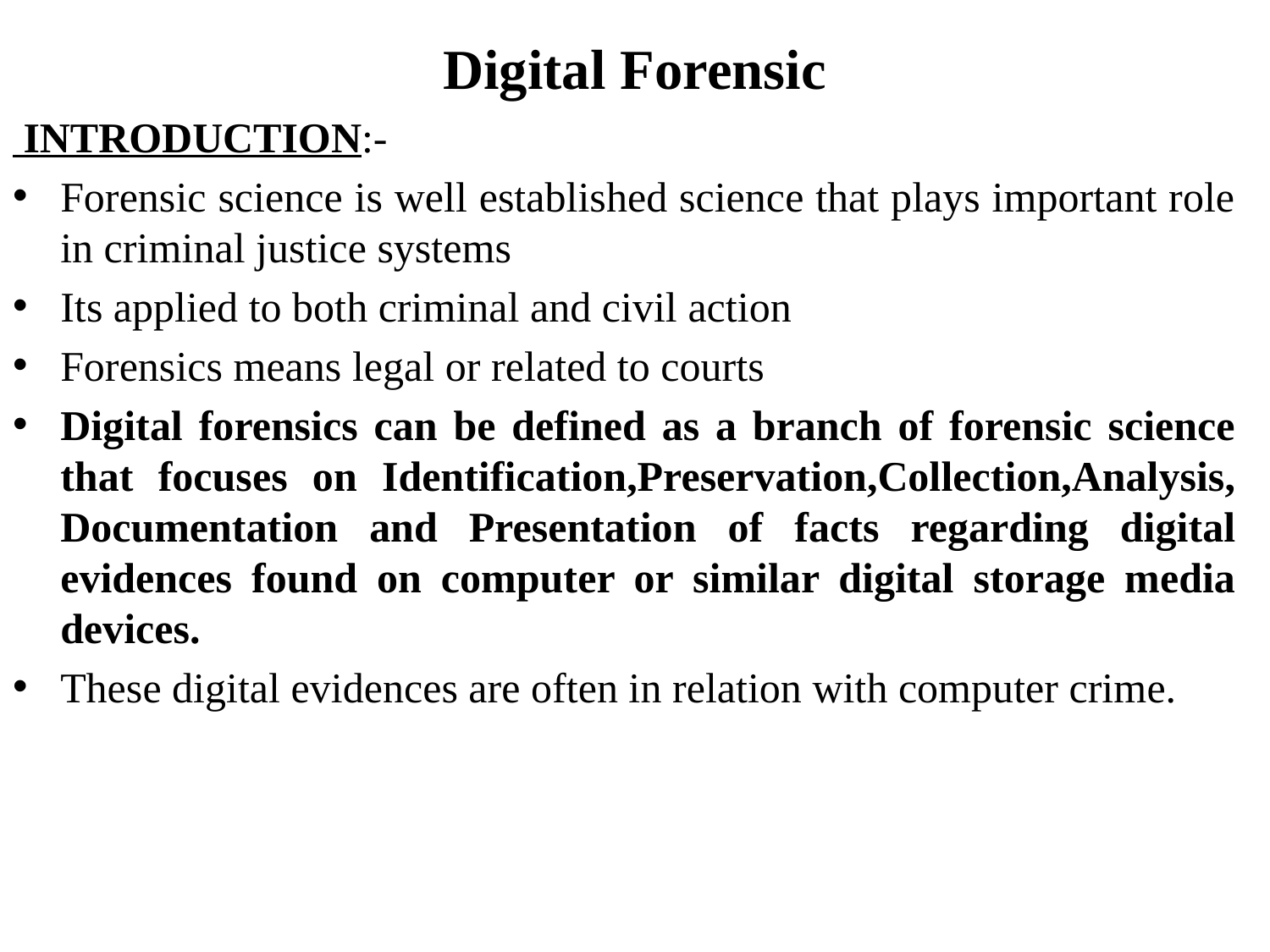

# Digital Forensic
 INTRODUCTION:-
Forensic science is well established science that plays important role in criminal justice systems
Its applied to both criminal and civil action
Forensics means legal or related to courts
Digital forensics can be defined as a branch of forensic science that focuses on Identification,Preservation,Collection,Analysis, Documentation and Presentation of facts regarding digital evidences found on computer or similar digital storage media devices.
These digital evidences are often in relation with computer crime.